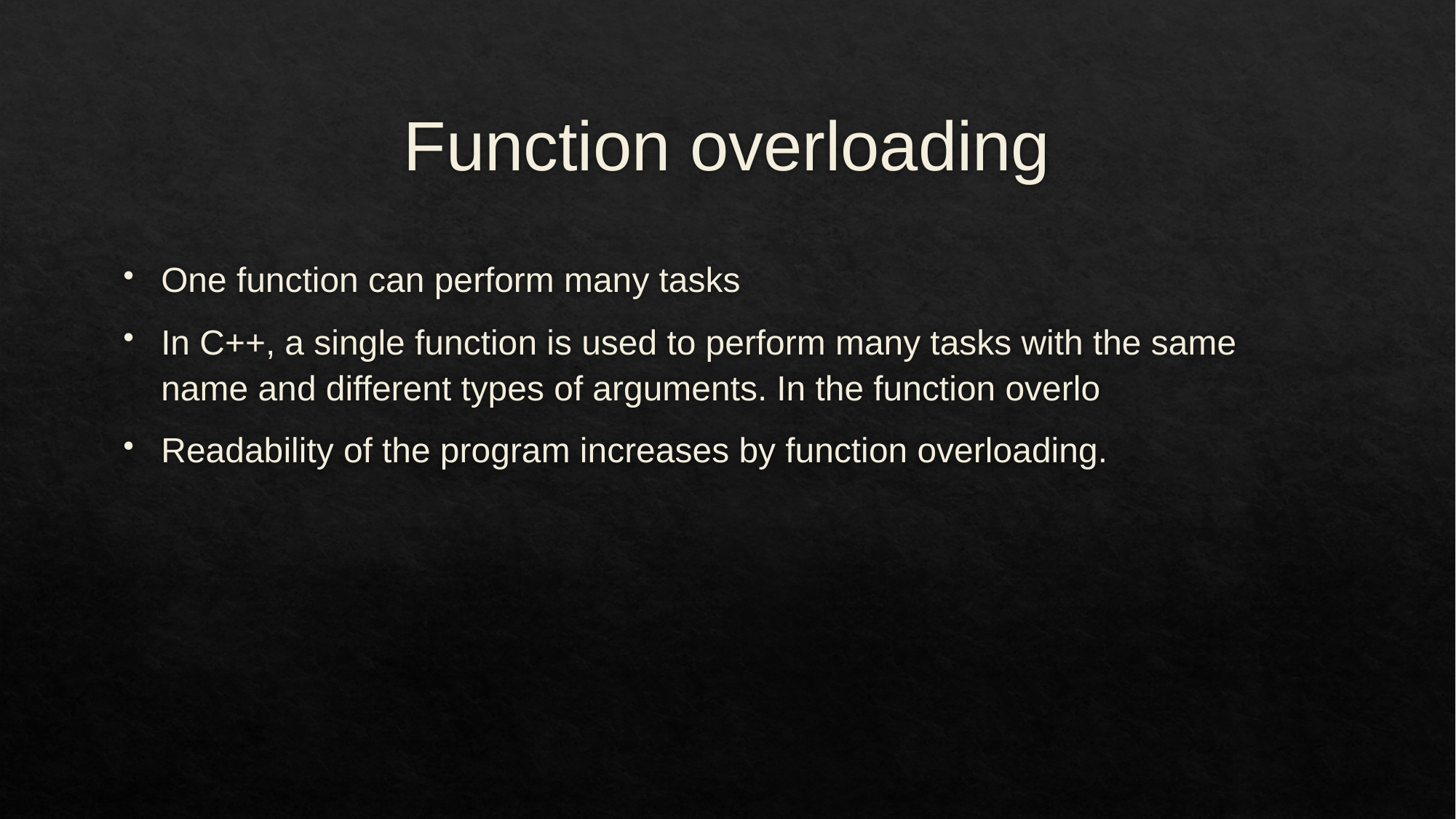

# Function overloading
One function can perform many tasks
In C++, a single function is used to perform many tasks with the same name and different types of arguments. In the function overlo
Readability of the program increases by function overloading.